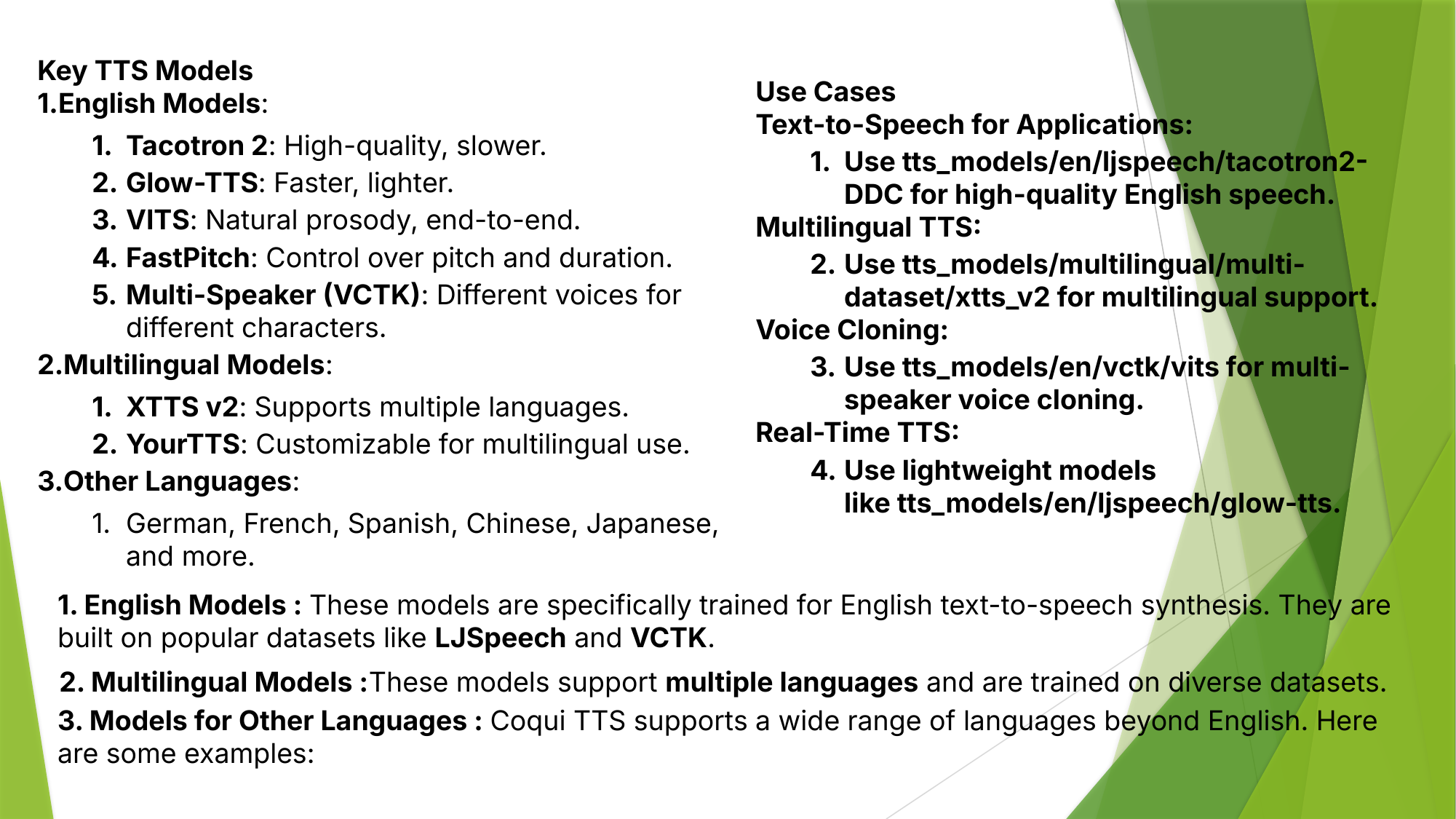

Key TTS Models
English Models:
Tacotron 2: High-quality, slower.
Glow-TTS: Faster, lighter.
VITS: Natural prosody, end-to-end.
FastPitch: Control over pitch and duration.
Multi-Speaker (VCTK): Different voices for different characters.
Multilingual Models:
XTTS v2: Supports multiple languages.
YourTTS: Customizable for multilingual use.
Other Languages:
German, French, Spanish, Chinese, Japanese, and more.
Use Cases
Text-to-Speech for Applications:
Use tts_models/en/ljspeech/tacotron2-DDC for high-quality English speech.
Multilingual TTS:
Use tts_models/multilingual/multi-dataset/xtts_v2 for multilingual support.
Voice Cloning:
Use tts_models/en/vctk/vits for multi-speaker voice cloning.
Real-Time TTS:
Use lightweight models like tts_models/en/ljspeech/glow-tts.

1. English Models : These models are specifically trained for English text-to-speech synthesis. They are built on popular datasets like LJSpeech and VCTK.
2. Multilingual Models :These models support multiple languages and are trained on diverse datasets.
3. Models for Other Languages : Coqui TTS supports a wide range of languages beyond English. Here are some examples: